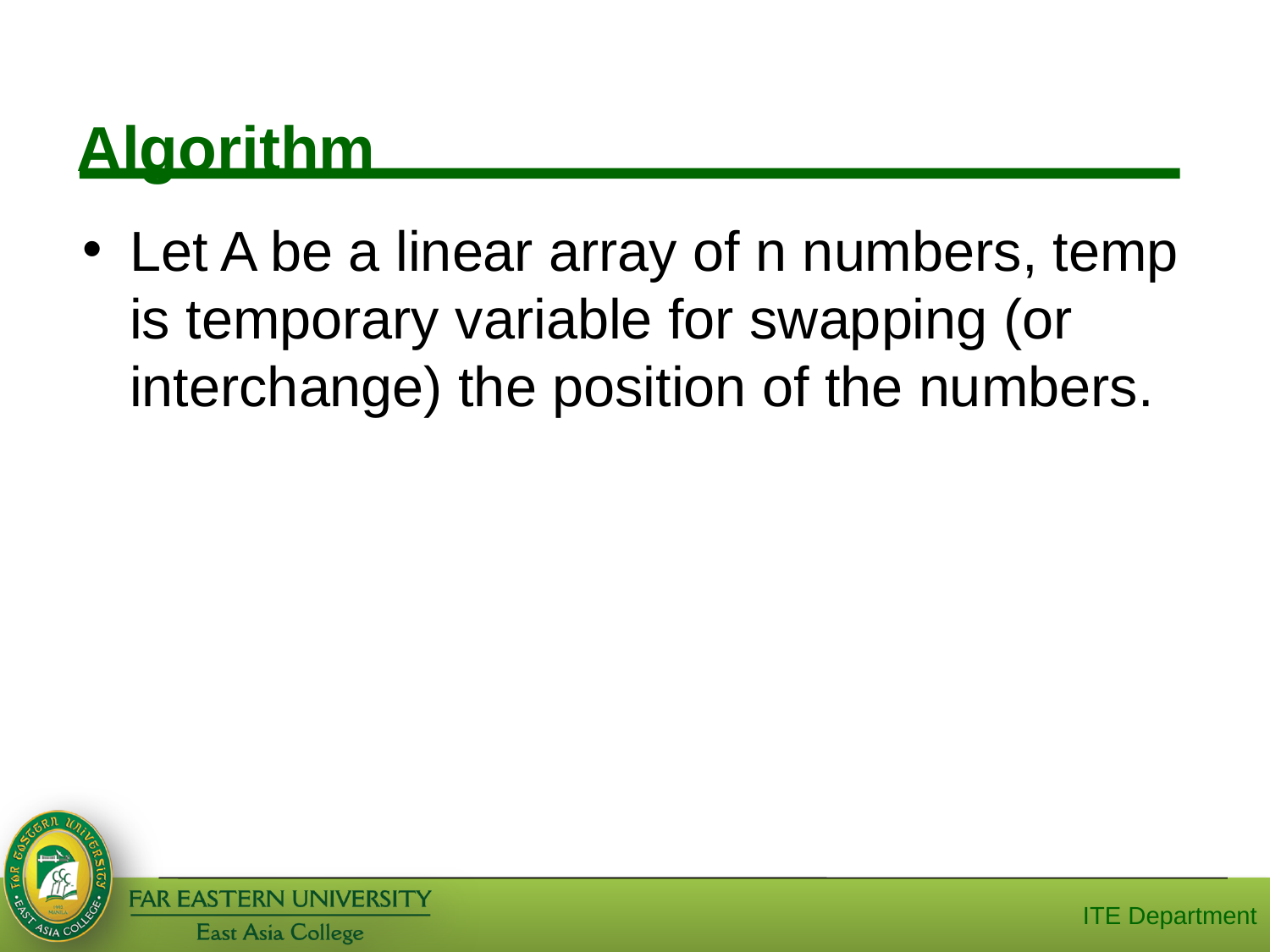

# Algorithm
Let A be a linear array of n numbers, temp is temporary variable for swapping (or interchange) the position of the numbers.